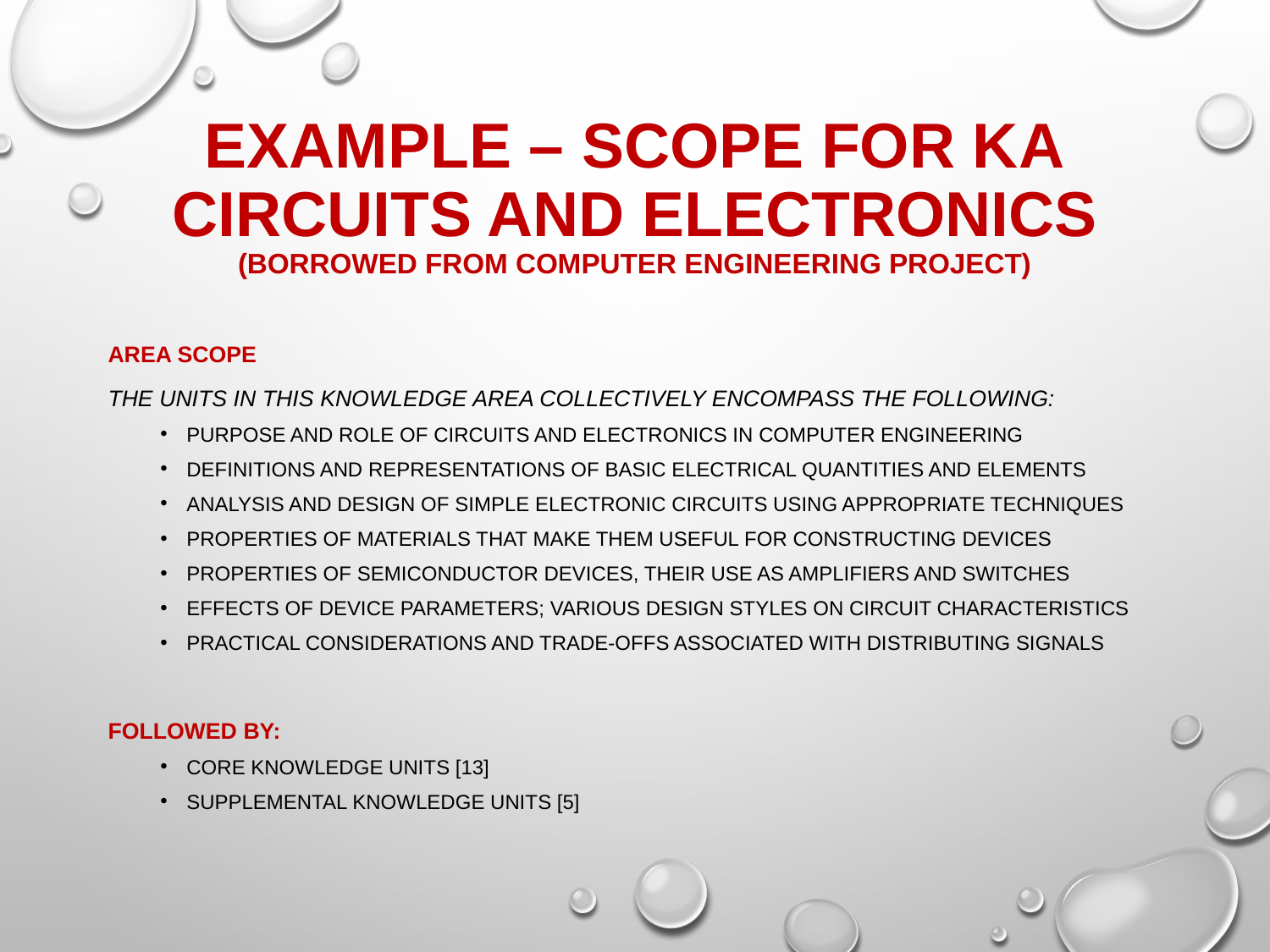

# Example – scope for KA circuits and electronics (Borrowed from Computer Engineering Project)
Area Scope
The units in this knowledge area collectively encompass the following:
Purpose and role of circuits and electronics in computer engineering
Definitions and representations of basic electrical quantities and elements
Analysis and design of simple electronic circuits using appropriate techniques
Properties of materials that make them useful for constructing devices
Properties of semiconductor devices, their use as amplifiers and switches
Effects of device parameters; various design styles on circuit characteristics
Practical considerations and trade-offs associated with distributing signals

Followed by:
Core Knowledge Units [13]
Supplemental Knowledge Units [5]